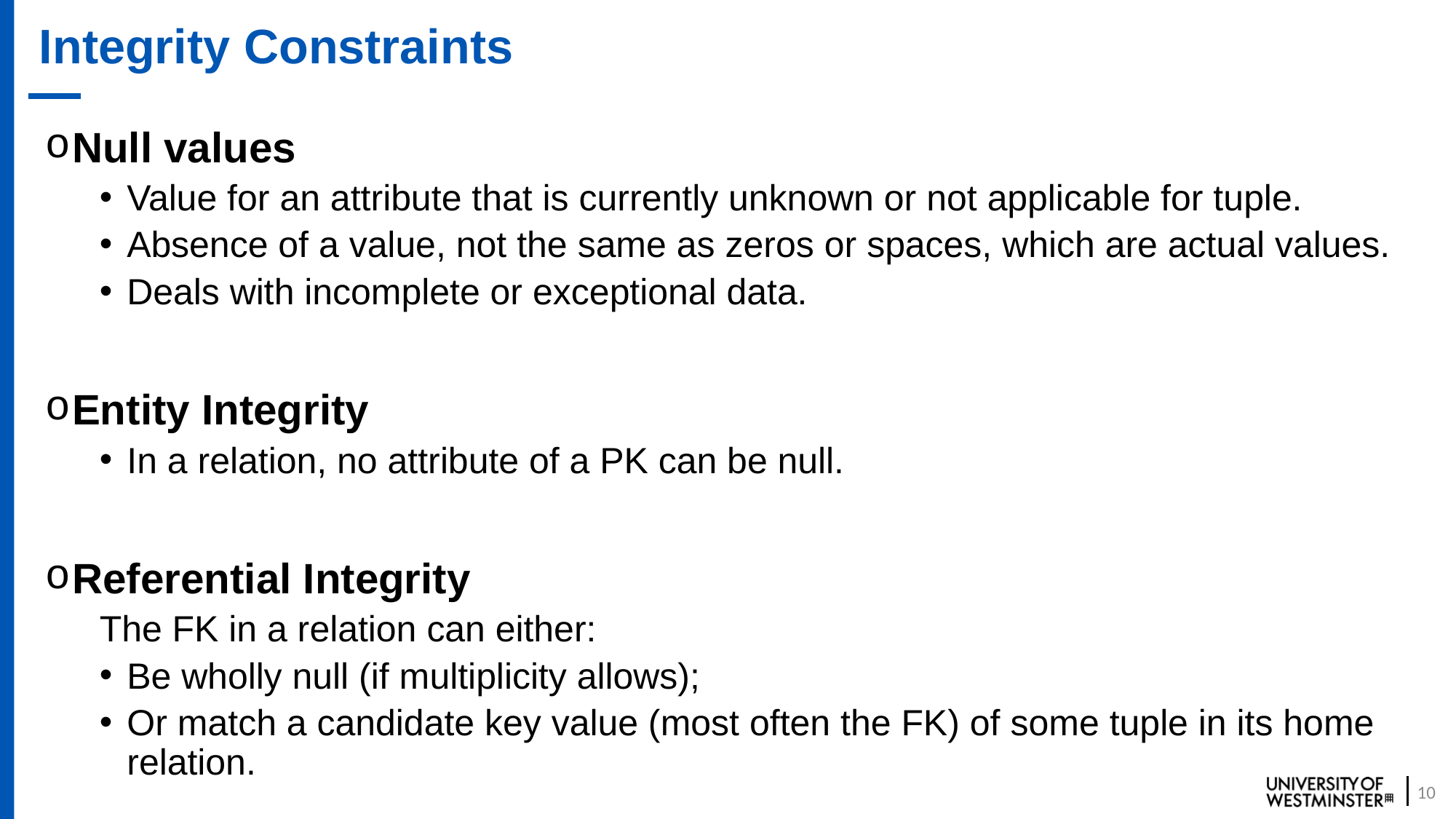

# Integrity Constraints
Null values
Value for an attribute that is currently unknown or not applicable for tuple.
Absence of a value, not the same as zeros or spaces, which are actual values.
Deals with incomplete or exceptional data.

Entity Integrity
In a relation, no attribute of a PK can be null.

Referential Integrity
The FK in a relation can either:
Be wholly null (if multiplicity allows);
Or match a candidate key value (most often the FK) of some tuple in its home relation.

10